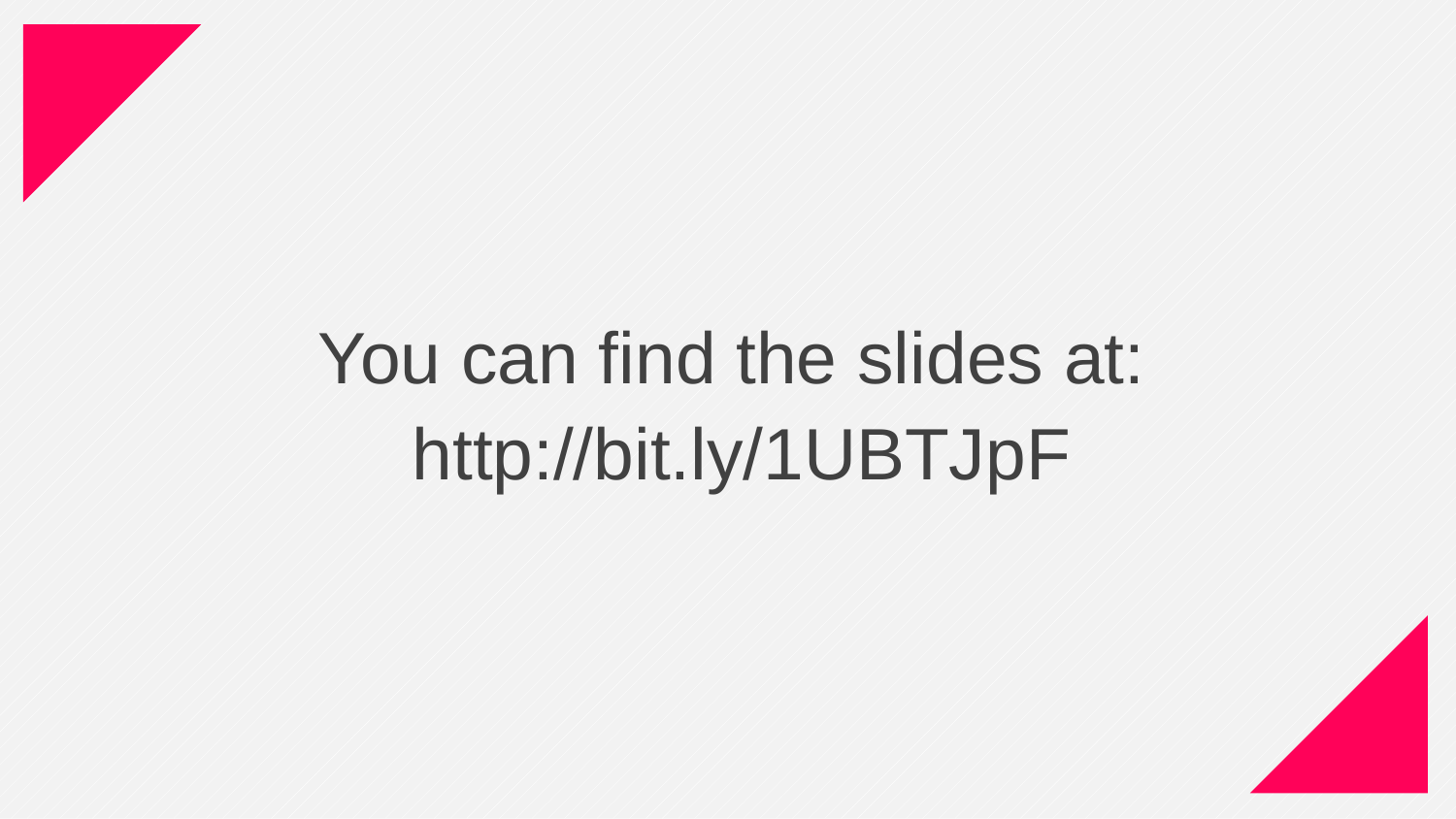

You can find the slides at:
http://bit.ly/1UBTJpF